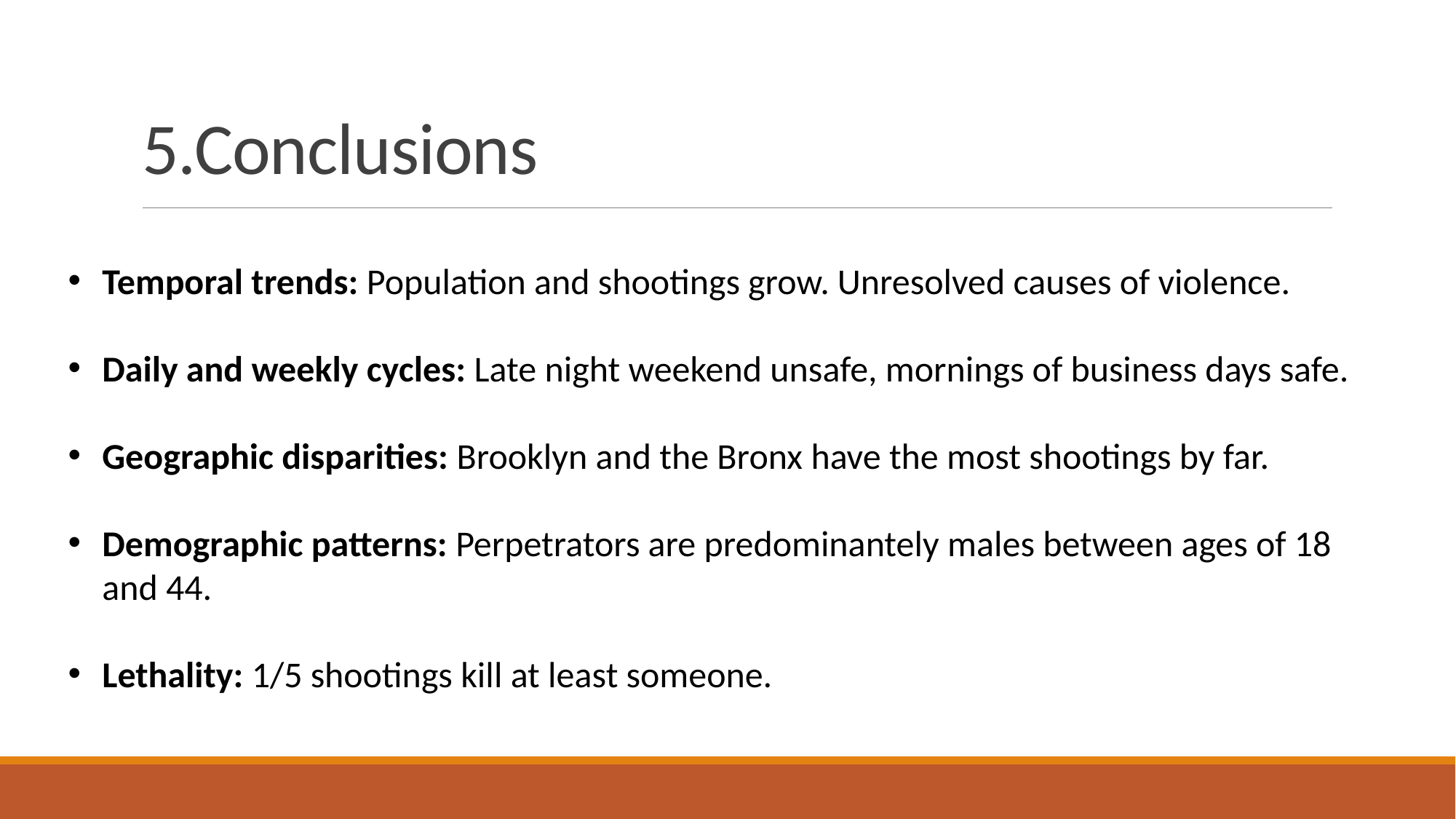

# 5.Conclusions
Temporal trends: Population and shootings grow. Unresolved causes of violence.

Daily and weekly cycles: Late night weekend unsafe, mornings of business days safe.

Geographic disparities: Brooklyn and the Bronx have the most shootings by far.

Demographic patterns: Perpetrators are predominantely males between ages of 18 and 44.

Lethality: 1/5 shootings kill at least someone.